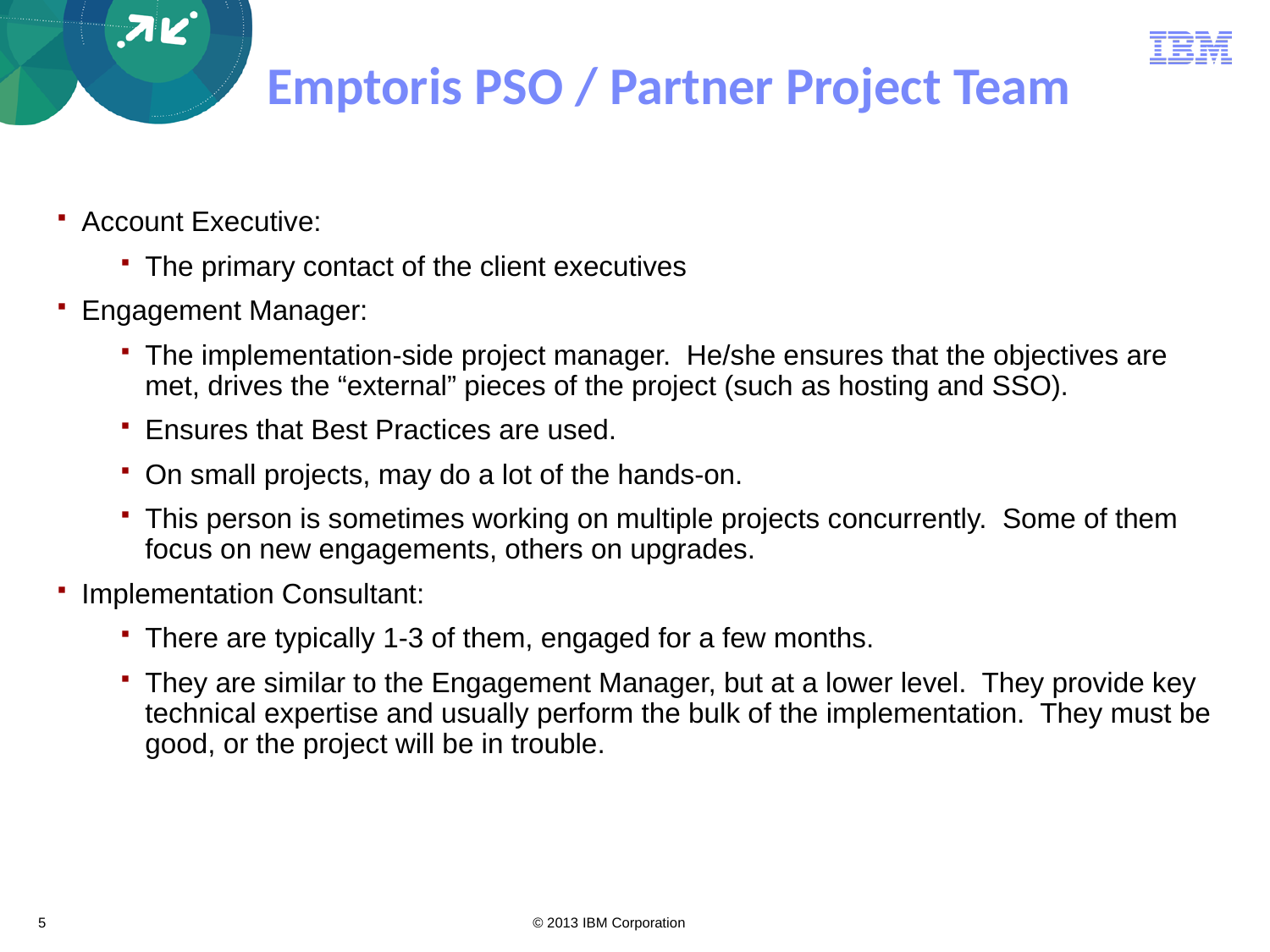

# Emptoris PSO / Partner Project Team
Account Executive:
The primary contact of the client executives
Engagement Manager:
The implementation-side project manager.  He/she ensures that the objectives are met, drives the “external” pieces of the project (such as hosting and SSO).
Ensures that Best Practices are used.
On small projects, may do a lot of the hands-on.
This person is sometimes working on multiple projects concurrently.  Some of them focus on new engagements, others on upgrades.
Implementation Consultant:
There are typically 1-3 of them, engaged for a few months.
They are similar to the Engagement Manager, but at a lower level.  They provide key technical expertise and usually perform the bulk of the implementation.  They must be good, or the project will be in trouble.
5